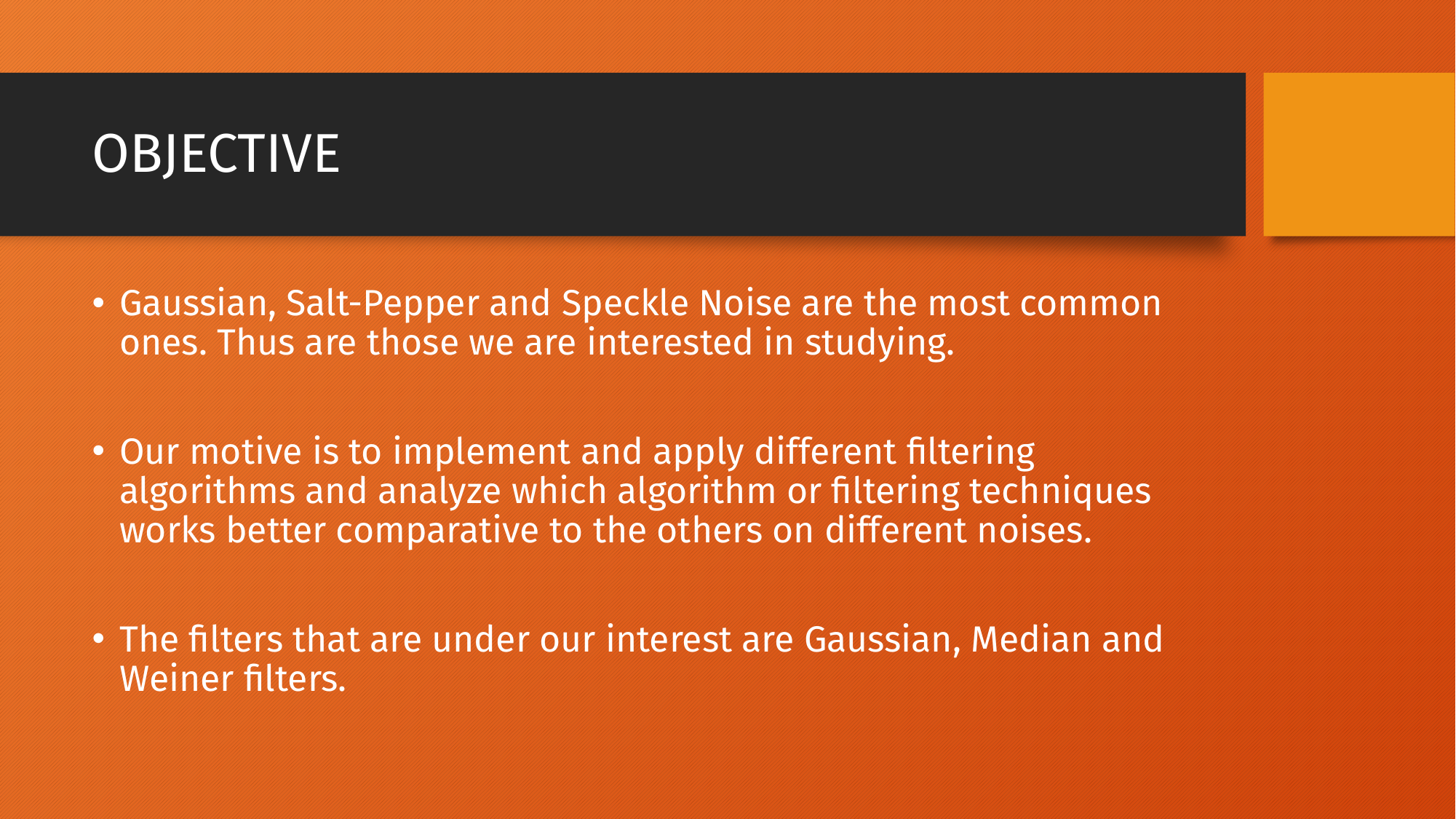

# OBJECTIVE
Gaussian, Salt-Pepper and Speckle Noise are the most common ones. Thus are those we are interested in studying.

Our motive is to implement and apply different filtering algorithms and analyze which algorithm or filtering techniques works better comparative to the others on different noises.

The filters that are under our interest are Gaussian, Median and Weiner filters.